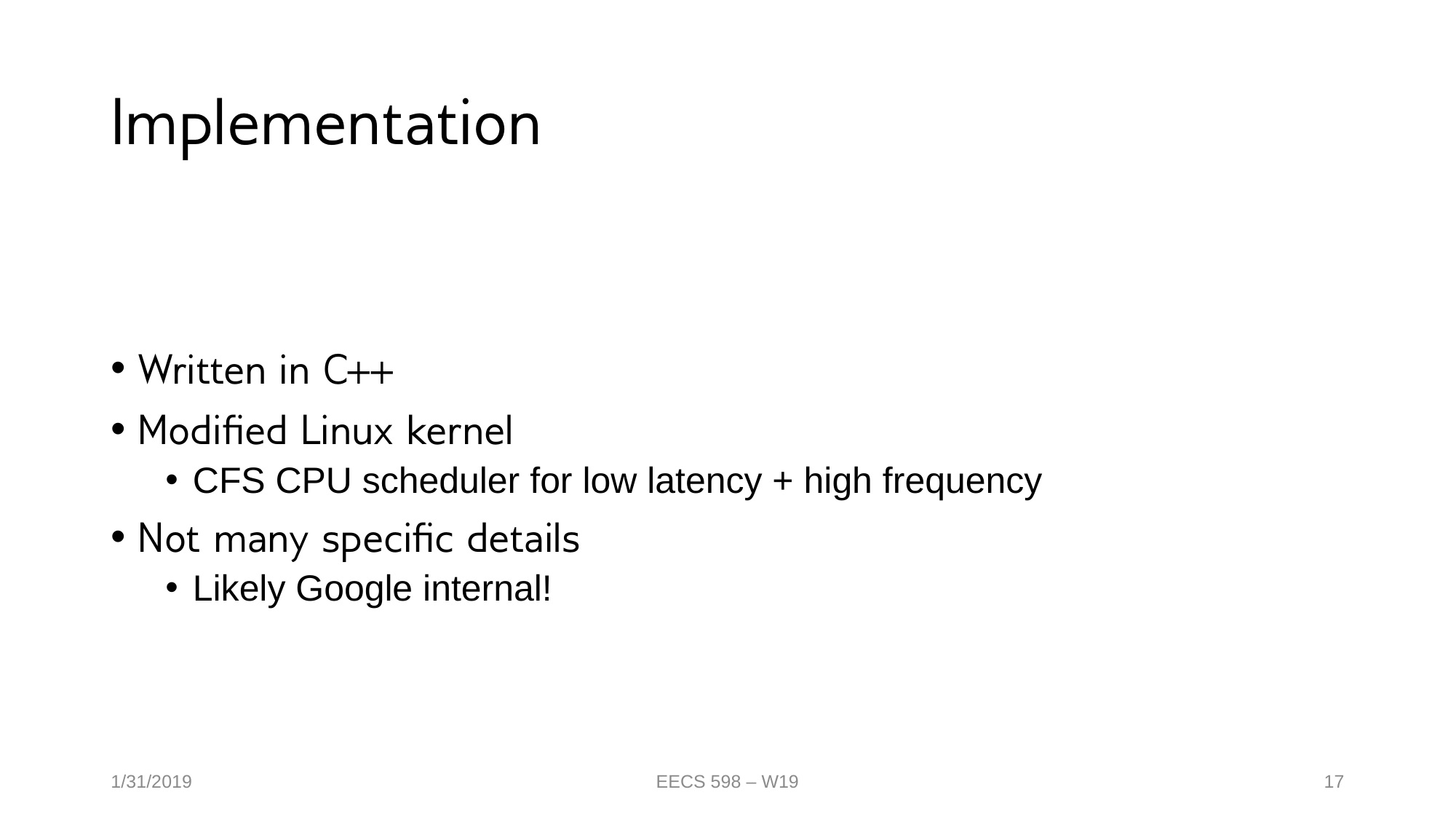

# Implementation
Written in C++
Modified Linux kernel
CFS CPU scheduler for low latency + high frequency
Not many specific details
Likely Google internal!
1/31/2019
EECS 598 – W19
17